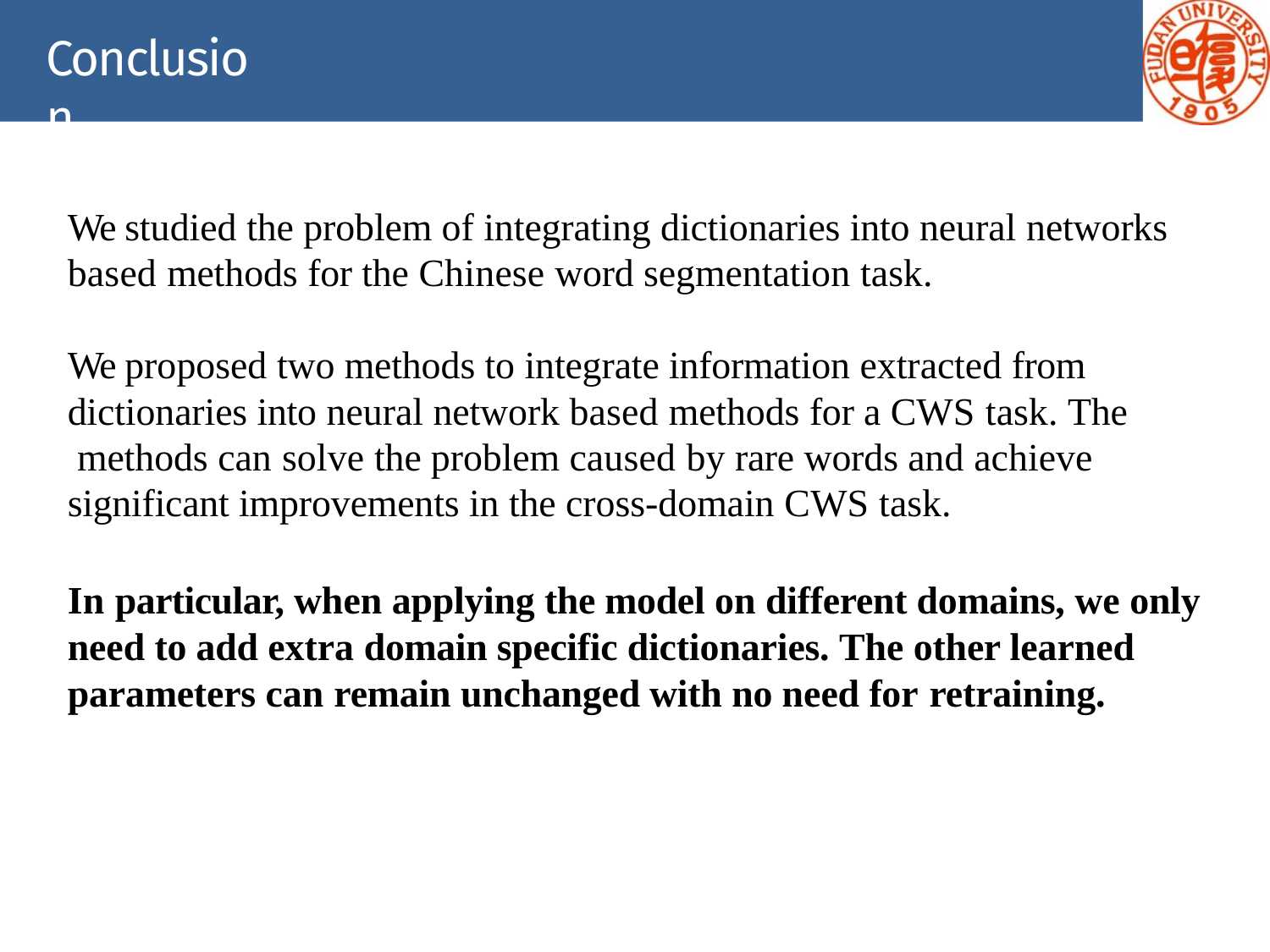

# Conclusion
We studied the problem of integrating dictionaries into neural networks  based methods for the Chinese word segmentation task.

We proposed two methods to integrate information extracted from  dictionaries into neural network based methods for a CWS task. The  methods can solve the problem caused by rare words and achieve  significant improvements in the cross-domain CWS task.

In particular, when applying the model on different domains, we only  need to add extra domain specific dictionaries. The other learned  parameters can remain unchanged with no need for retraining.